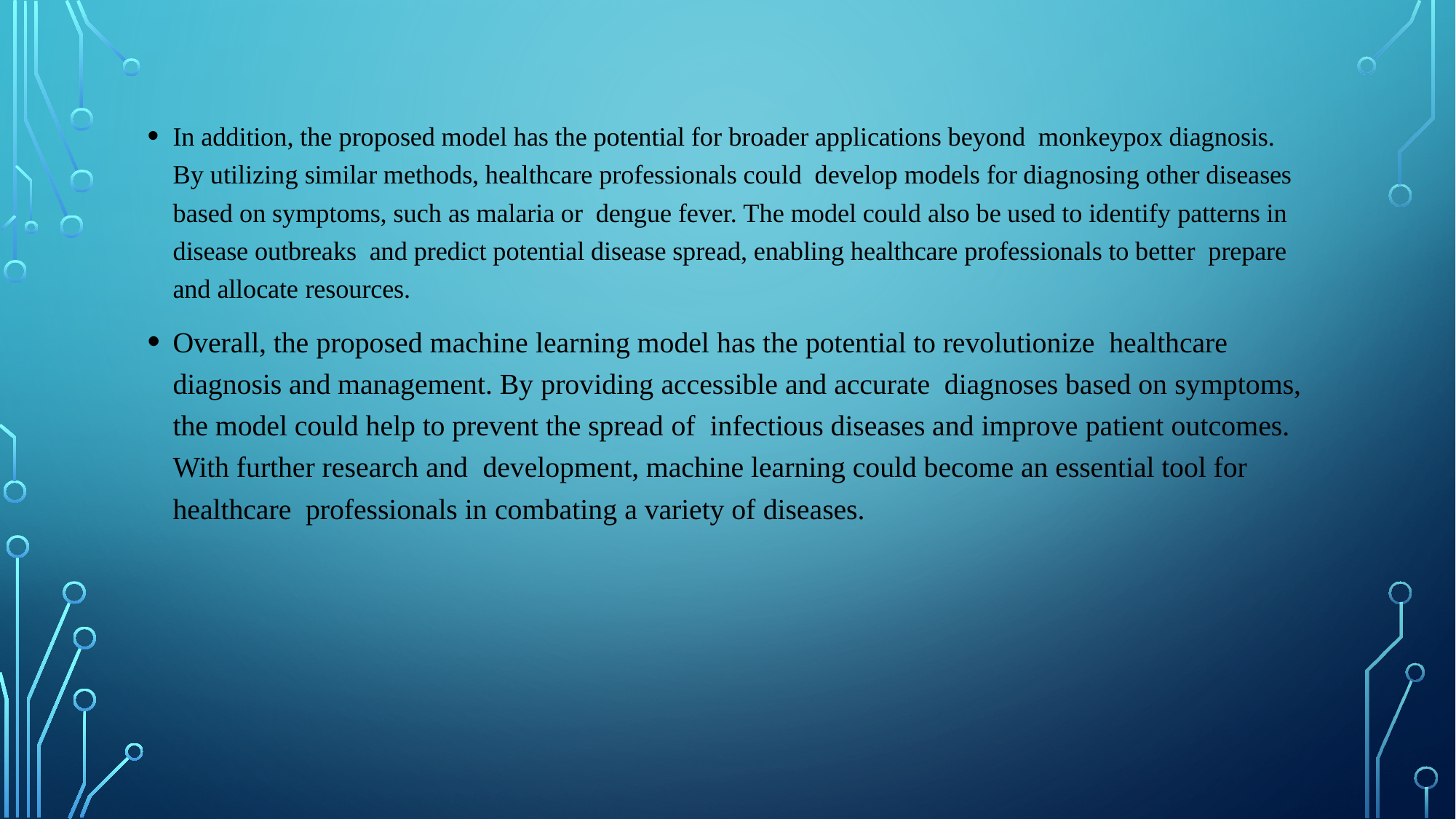

In addition, the proposed model has the potential for broader applications beyond  monkeypox diagnosis. By utilizing similar methods, healthcare professionals could  develop models for diagnosing other diseases based on symptoms, such as malaria or  dengue fever. The model could also be used to identify patterns in disease outbreaks  and predict potential disease spread, enabling healthcare professionals to better  prepare and allocate resources.
Overall, the proposed machine learning model has the potential to revolutionize  healthcare diagnosis and management. By providing accessible and accurate  diagnoses based on symptoms, the model could help to prevent the spread of  infectious diseases and improve patient outcomes. With further research and  development, machine learning could become an essential tool for healthcare  professionals in combating a variety of diseases.